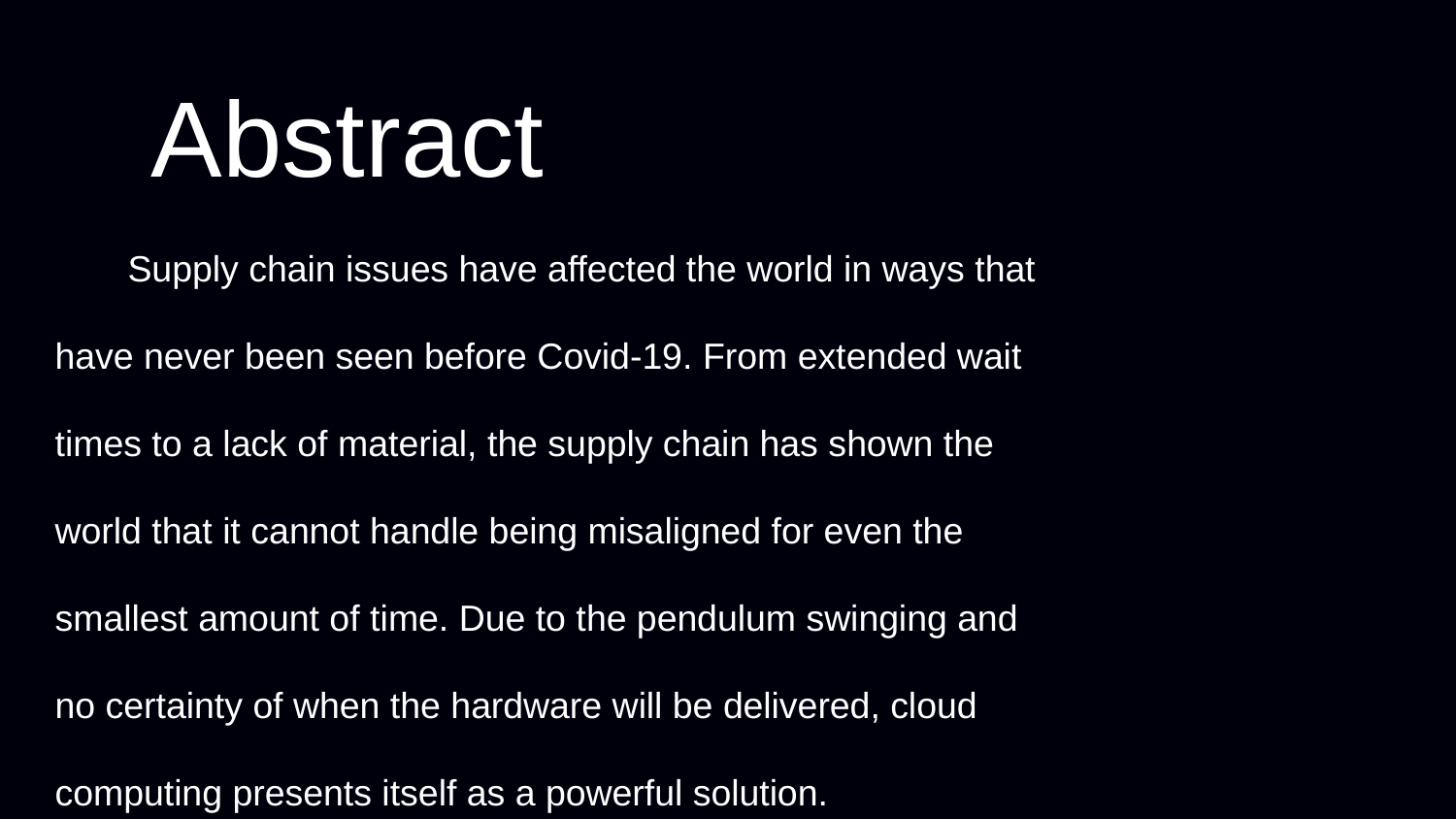

# Abstract
Supply chain issues have affected the world in ways that have never been seen before Covid-19. From extended wait times to a lack of material, the supply chain has shown the world that it cannot handle being misaligned for even the smallest amount of time. Due to the pendulum swinging and no certainty of when the hardware will be delivered, cloud computing presents itself as a powerful solution.